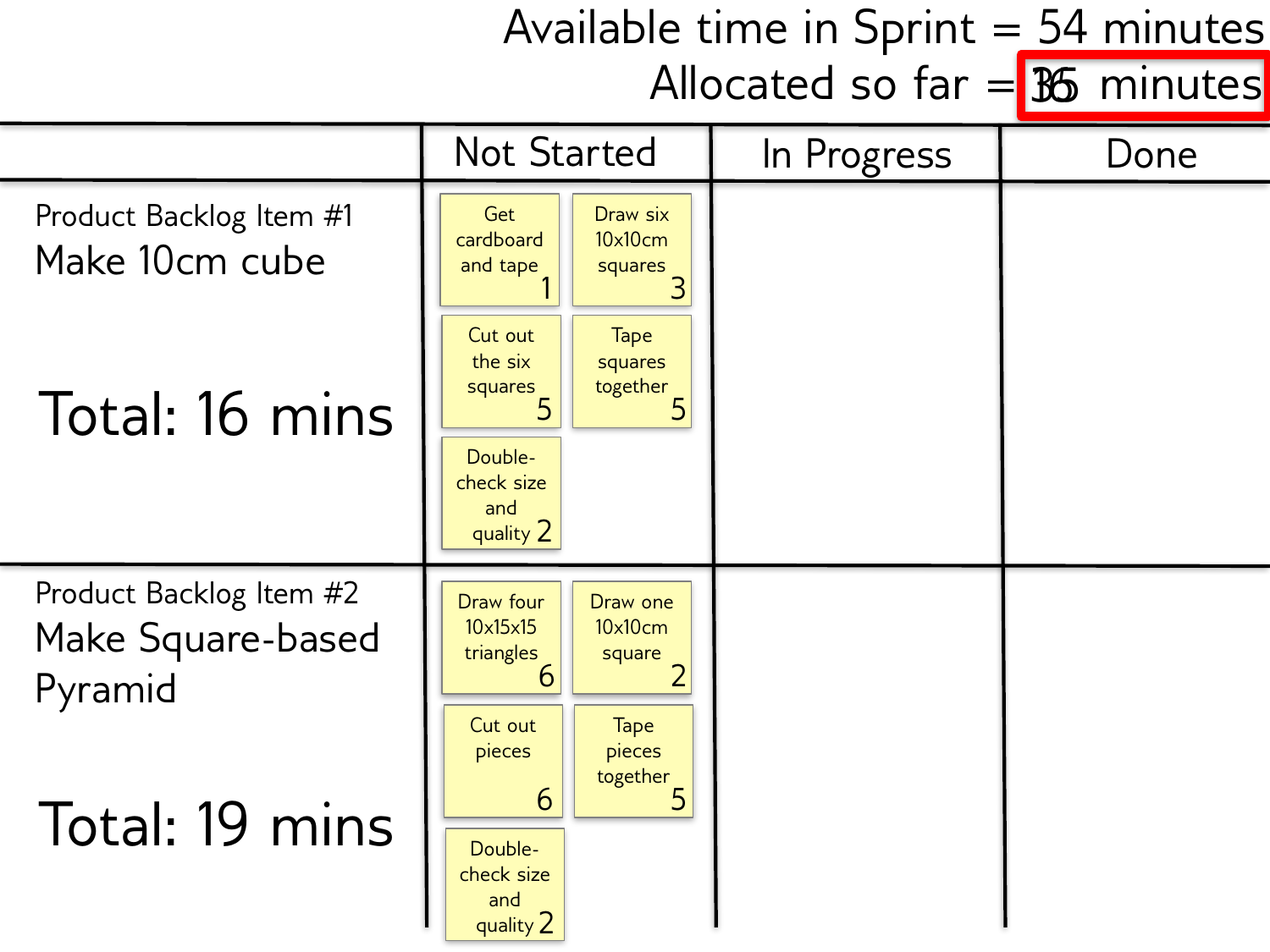

Available time in Sprint = 54 minutes
Allocated so far =     minutes
16
35

Not Started
In Progress
Done
Product Backlog Item #1
Make 10cm cube
Get cardboard and tape
Draw six 10x10cm squares
1
3
Cut out the six squares
Tape squares together
Total: 16 mins
5
5
Double-check size and quality
2
Product Backlog Item #2
Make Square-based Pyramid
Draw four 10x15x15 triangles
Draw one 10x10cm square
6
2
Cut out pieces
Tape pieces together
6
5
Total: 19 mins
Double-check size and quality
2